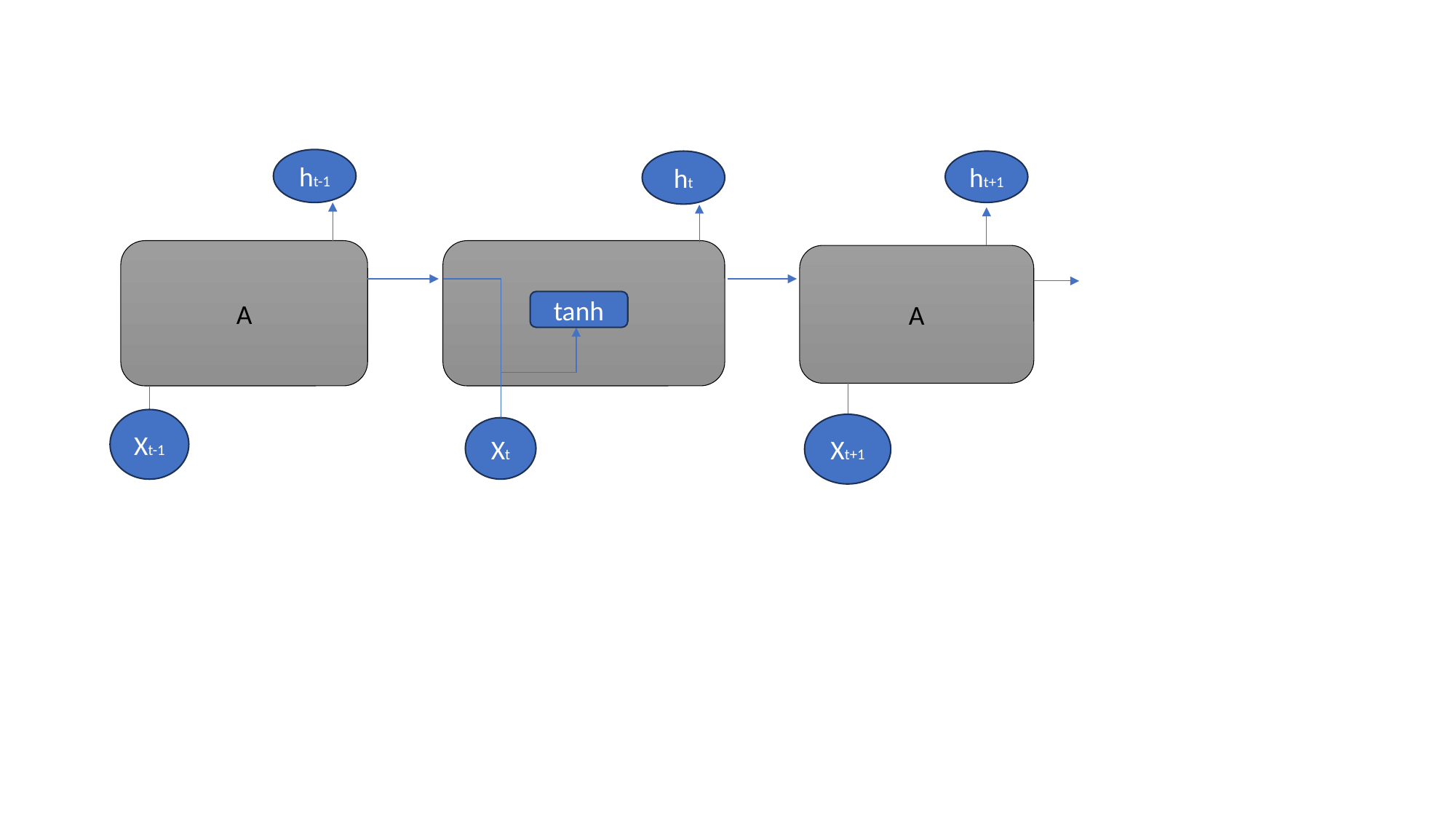

ht-1
ht
ht+1
A

A
tanh
Xt-1
Xt+1
Xt